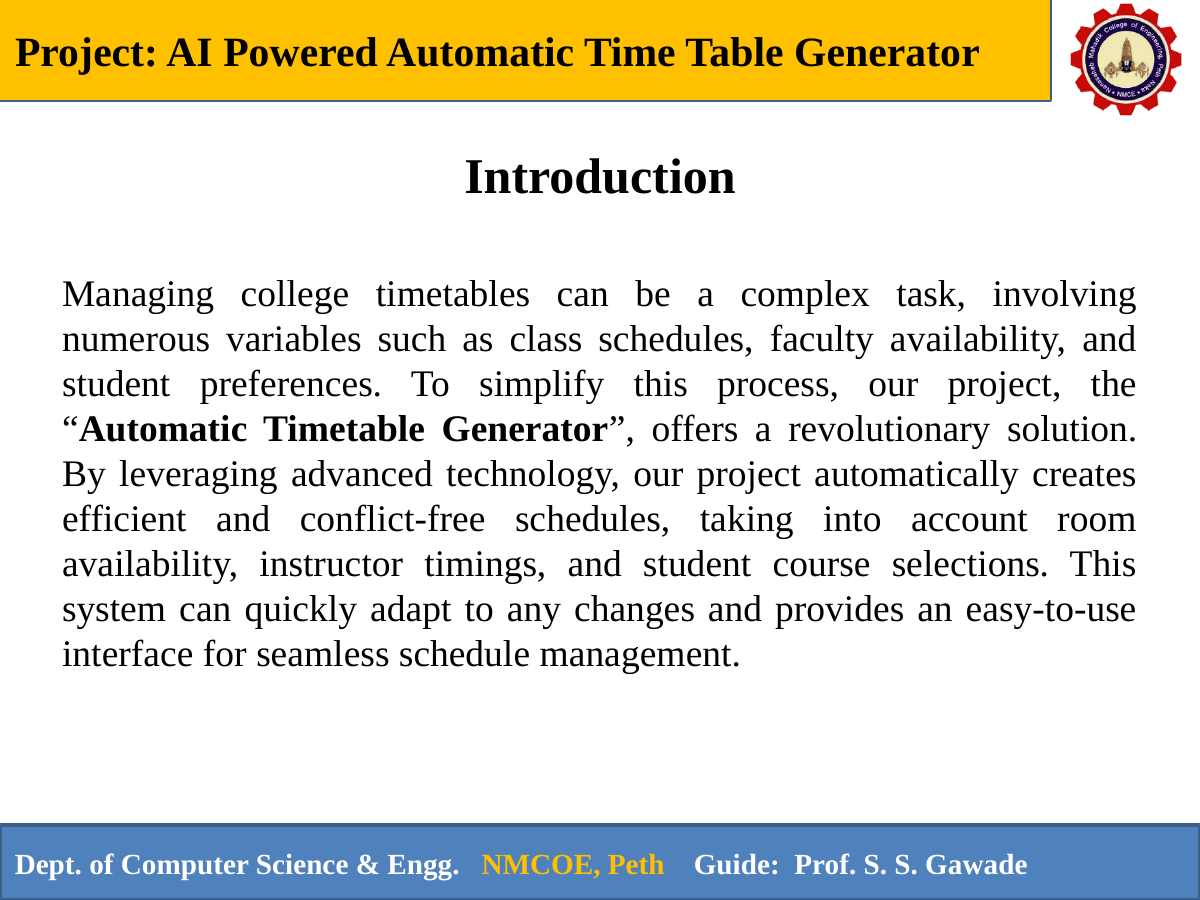

Project: AI Powered Automatic Time Table Generator
Medical  Store  Management  System
Introduction

Managing college timetables can be a complex task, involving numerous variables such as class schedules, faculty availability, and student preferences. To simplify this process, our project, the “Automatic Timetable Generator”, offers a revolutionary solution. By leveraging advanced technology, our project automatically creates efficient and conflict-free schedules, taking into account room availability, instructor timings, and student course selections. This system can quickly adapt to any changes and provides an easy-to-use interface for seamless schedule management.

Dept. of Computer Science & Engg.   NMCOE, Peth    Guide:  Prof. S. S. Gawade